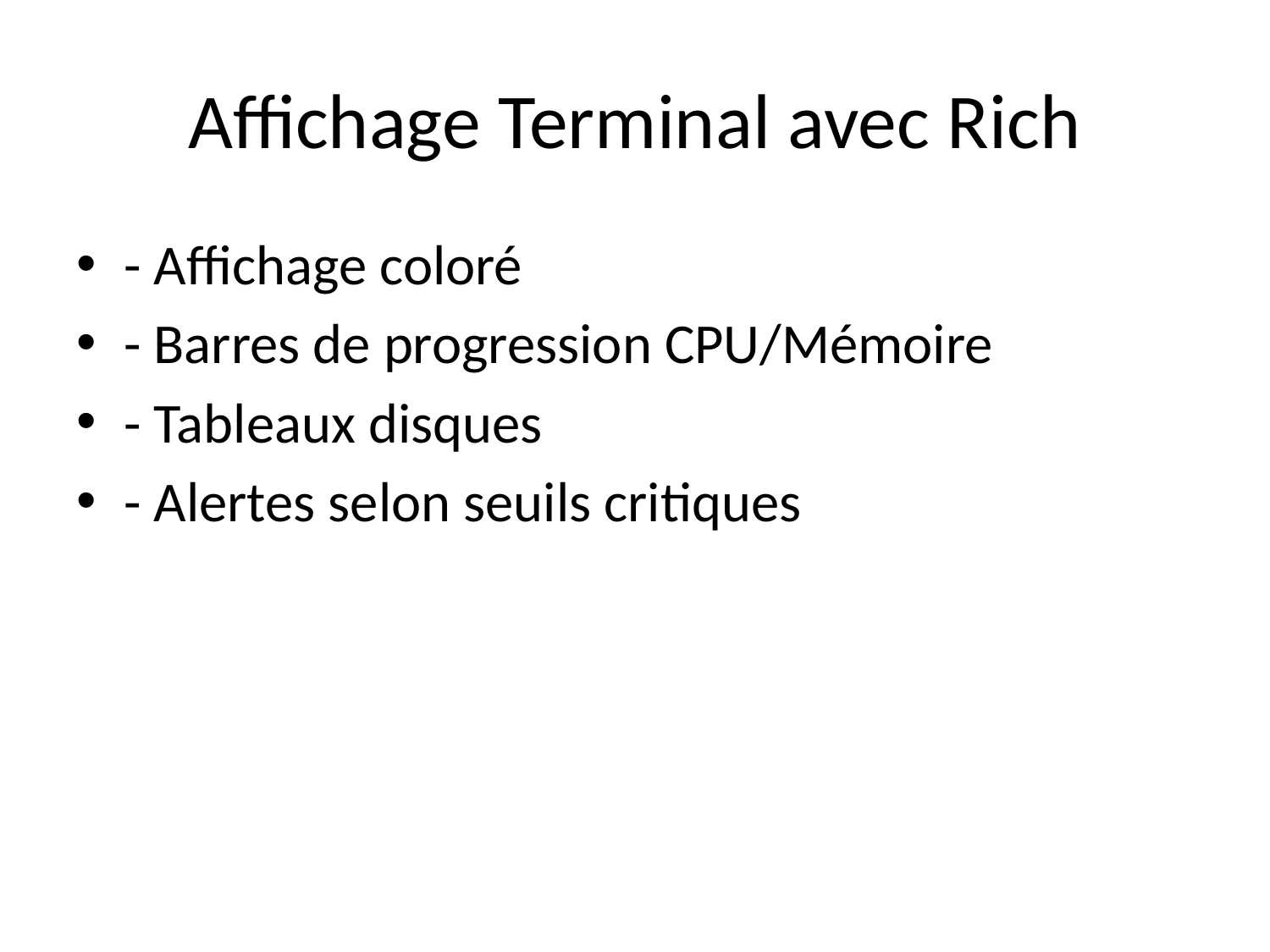

# Affichage Terminal avec Rich
- Affichage coloré
- Barres de progression CPU/Mémoire
- Tableaux disques
- Alertes selon seuils critiques